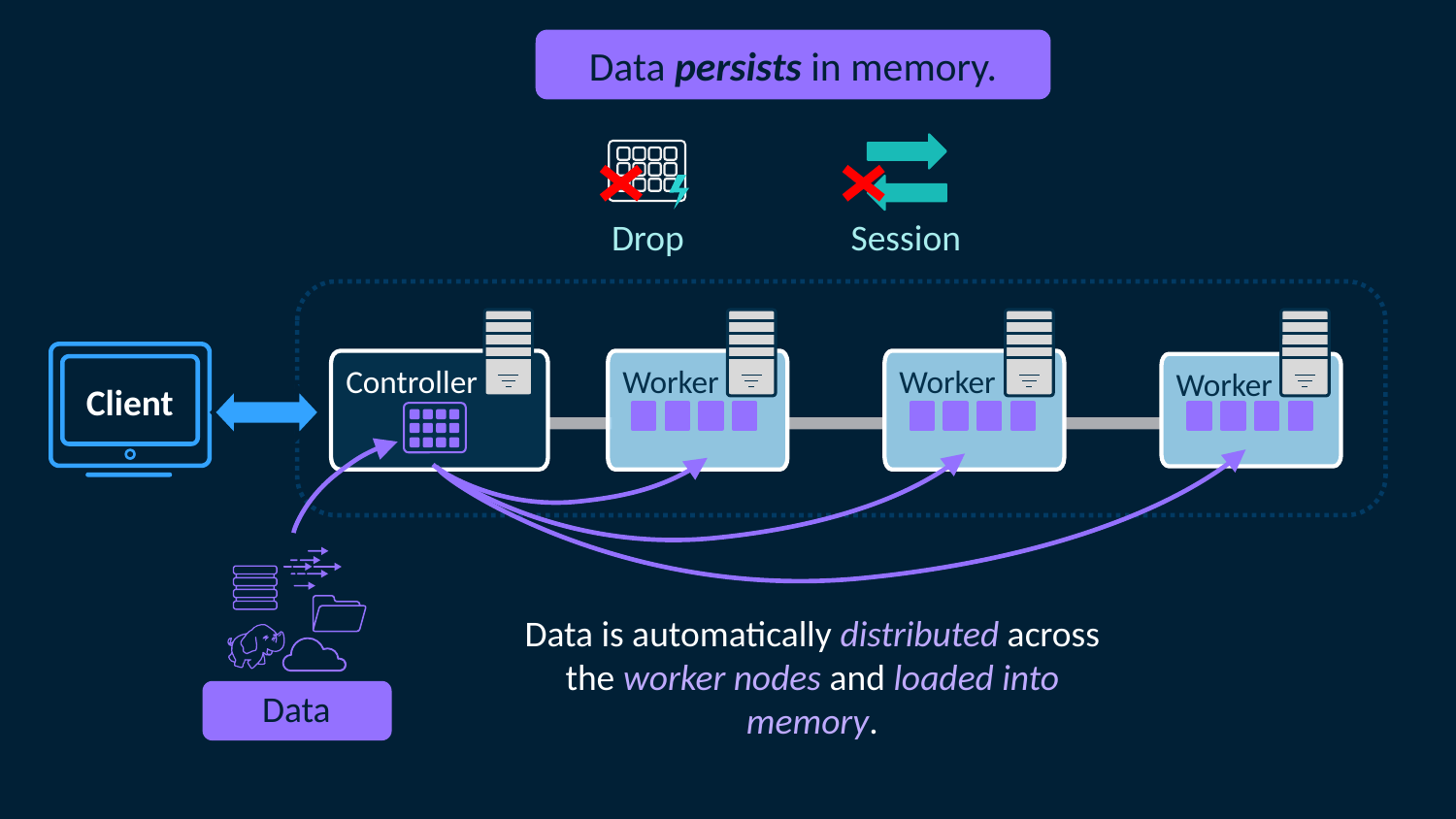

Data persists in memory.

Session

Drop

Controller

Worker
Worker
Worker

Client

Data is automatically distributed across the worker nodes and loaded into memory.

Data Source